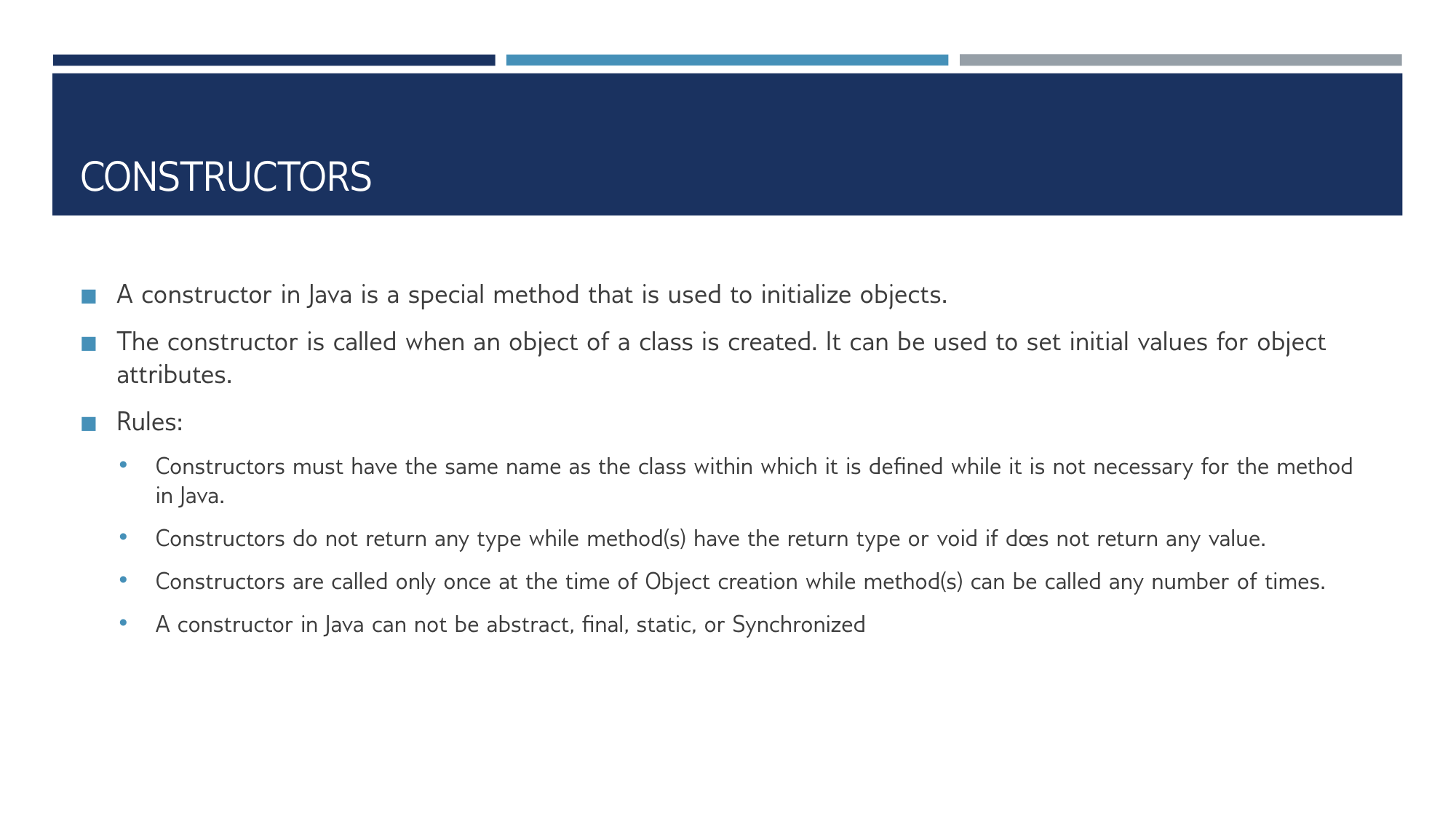

# CONSTRUCTORS
A constructor in Java is a special method that is used to initialize objects.
The constructor is called when an object of a class is created. It can be used to set initial values for object attributes.
Rules:
Constructors must have the same name as the class within which it is defined while it is not necessary for the method in Java.
Constructors do not return any type while method(s) have the return type or void if does not return any value.
Constructors are called only once at the time of Object creation while method(s) can be called any number of times.
A constructor in Java can not be abstract, final, static, or Synchronized